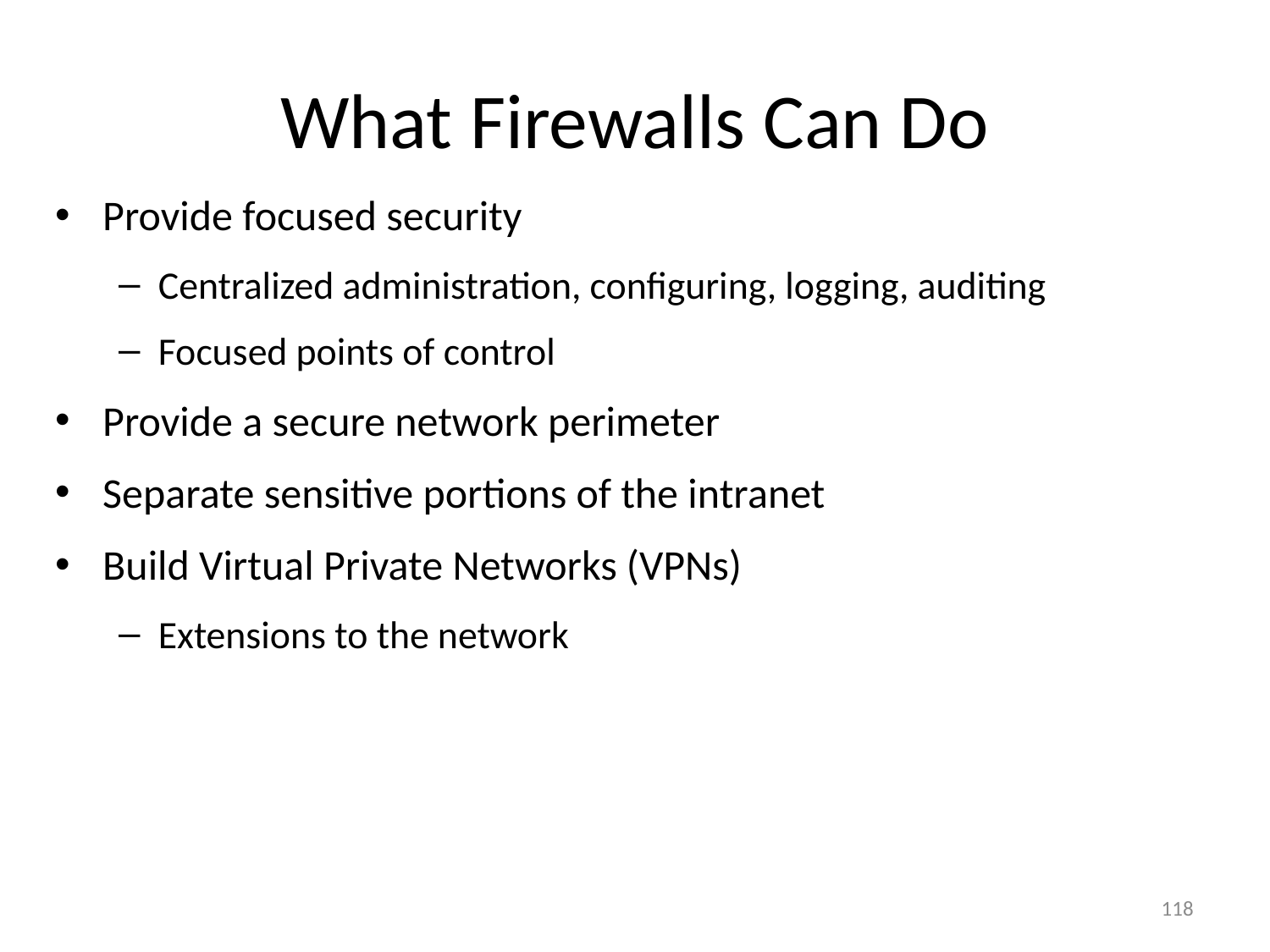

# What Firewalls Can Do
Provide focused security
Centralized administration, configuring, logging, auditing
Focused points of control
Provide a secure network perimeter
Separate sensitive portions of the intranet
Build Virtual Private Networks (VPNs)
Extensions to the network
118